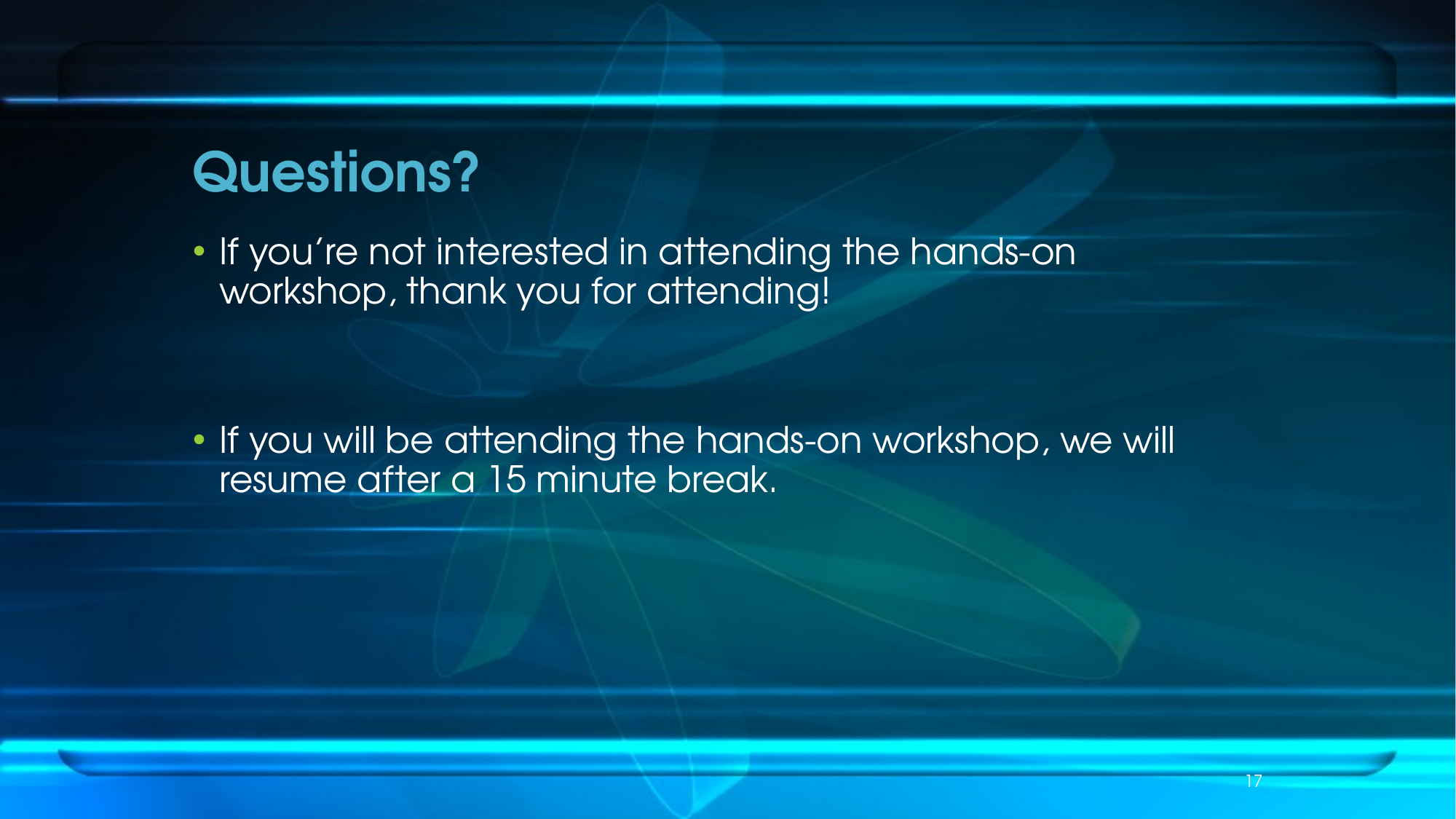

# Questions?
If you’re not interested in attending the hands-on workshop, thank you for attending!
If you will be attending the hands-on workshop, we will resume after a 15 minute break.
17